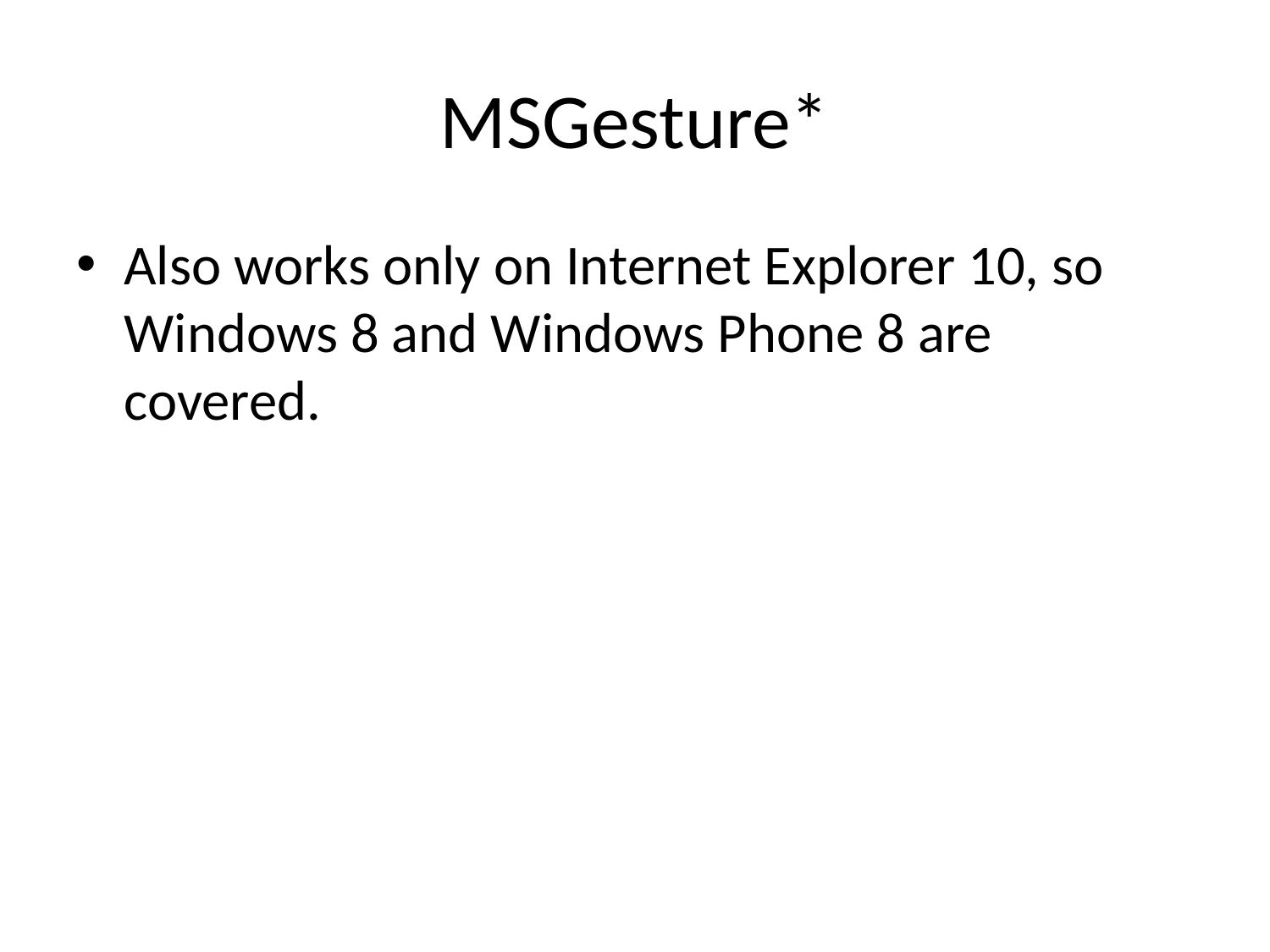

# MSGesture*
Also works only on Internet Explorer 10, so Windows 8 and Windows Phone 8 are covered.